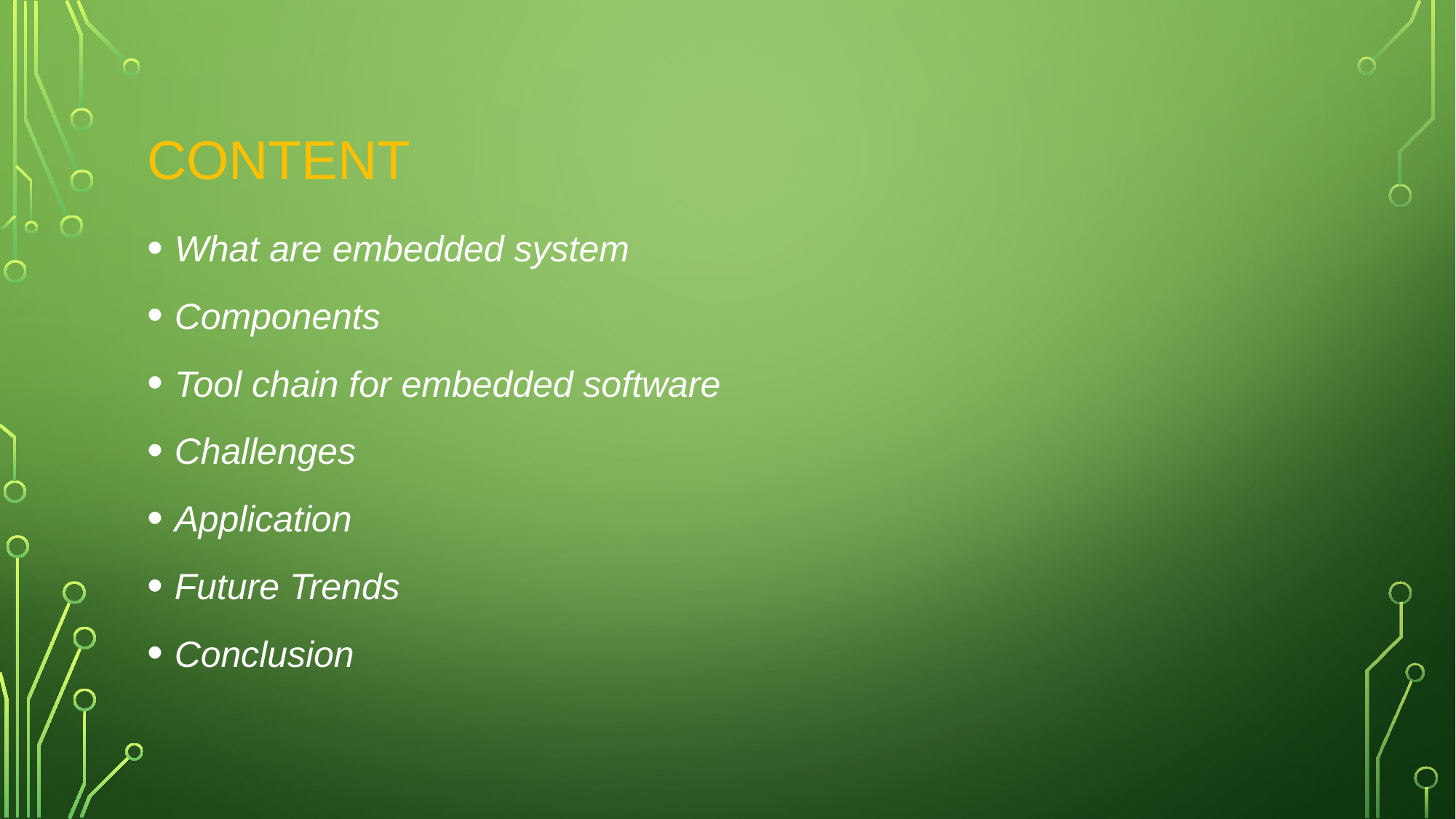

# Content
What are embedded system
Components
Tool chain for embedded software
Challenges
Application
Future Trends
Conclusion